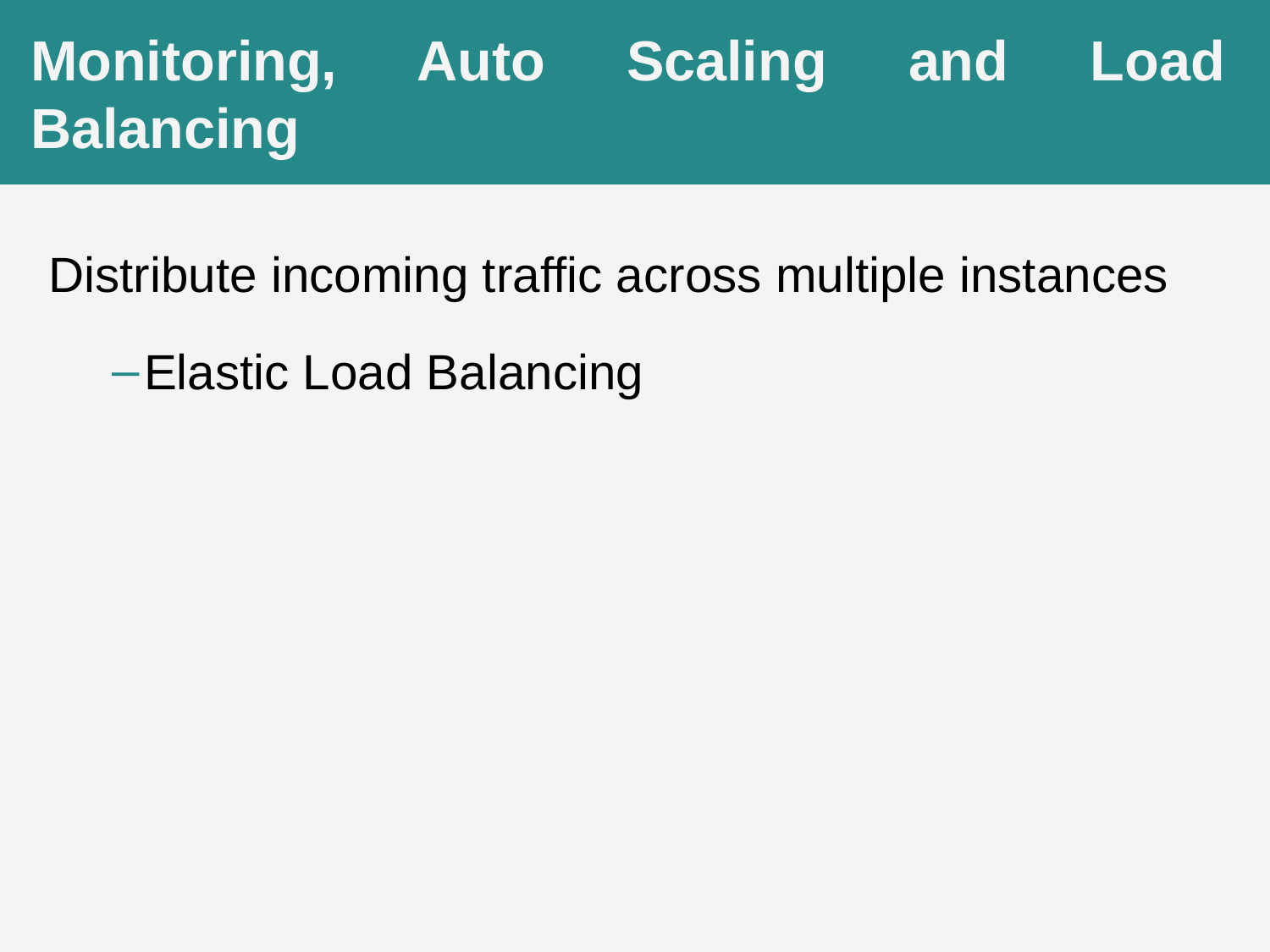

# Monitoring, Auto Scaling and Load Balancing
Distribute incoming traffic across multiple instances
Elastic Load Balancing